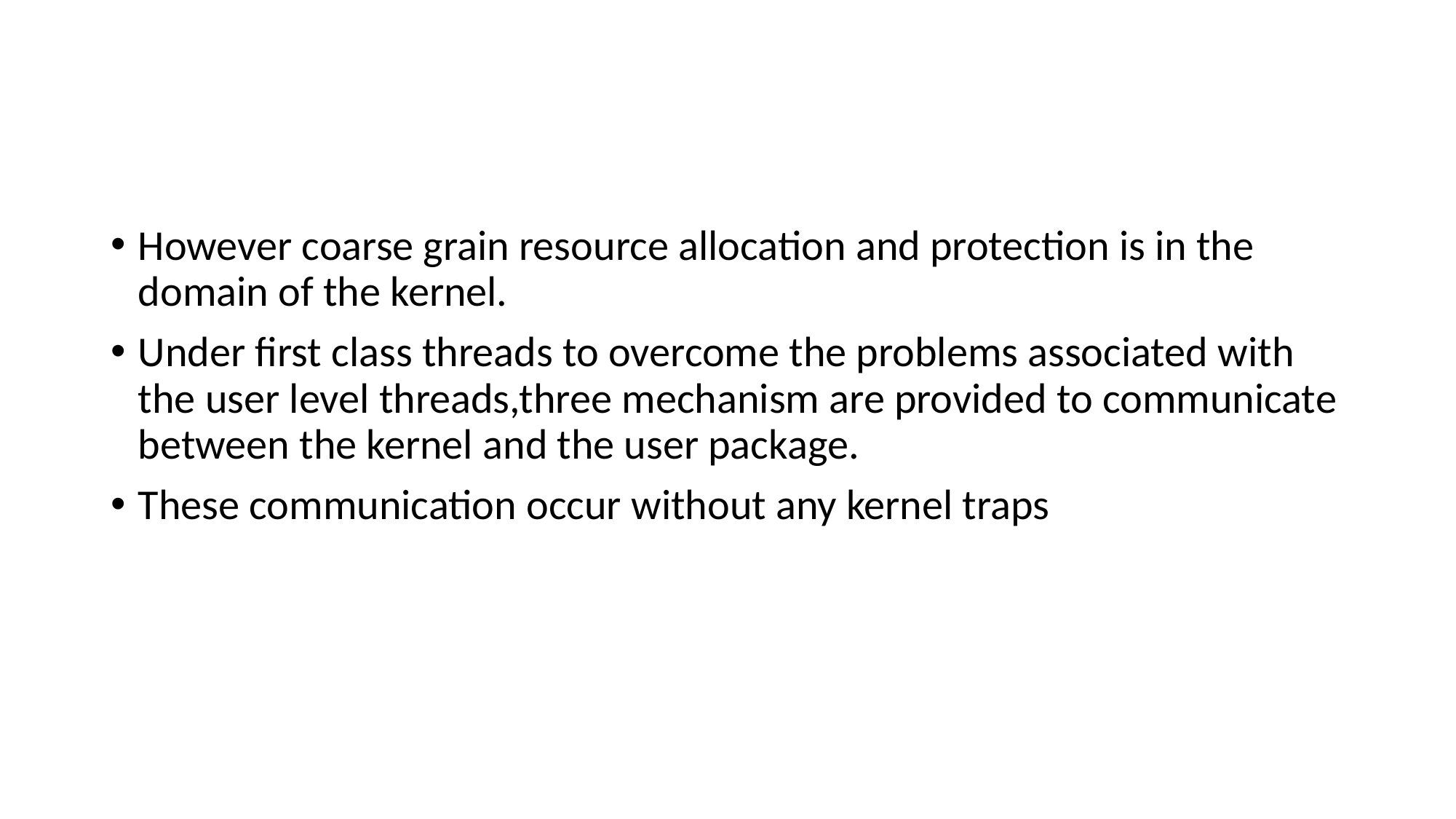

#
However coarse grain resource allocation and protection is in the domain of the kernel.
Under first class threads to overcome the problems associated with the user level threads,three mechanism are provided to communicate between the kernel and the user package.
These communication occur without any kernel traps